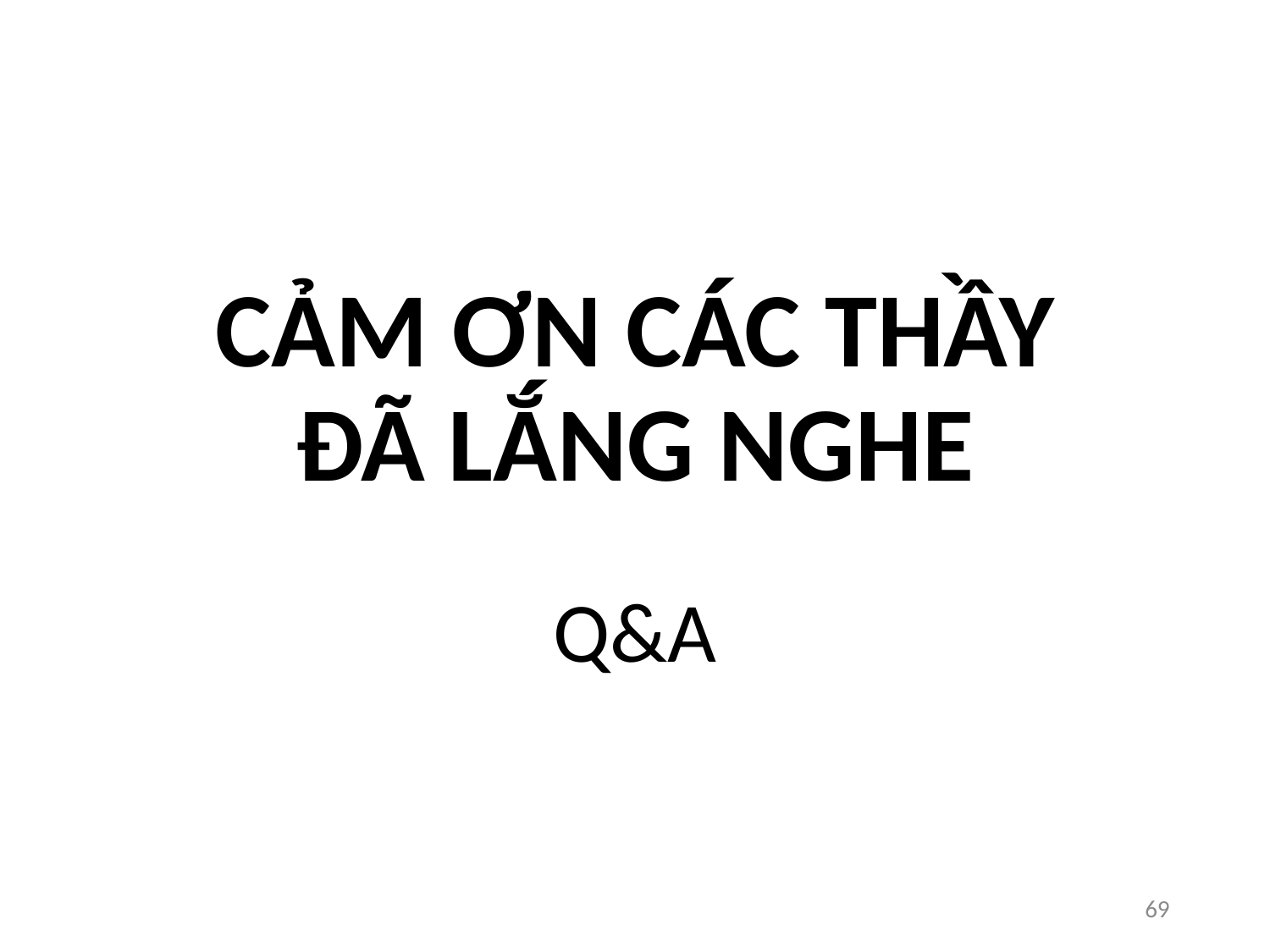

# CẢM ƠN CÁC THẦY ĐÃ LẮNG NGHE

Q&A
69